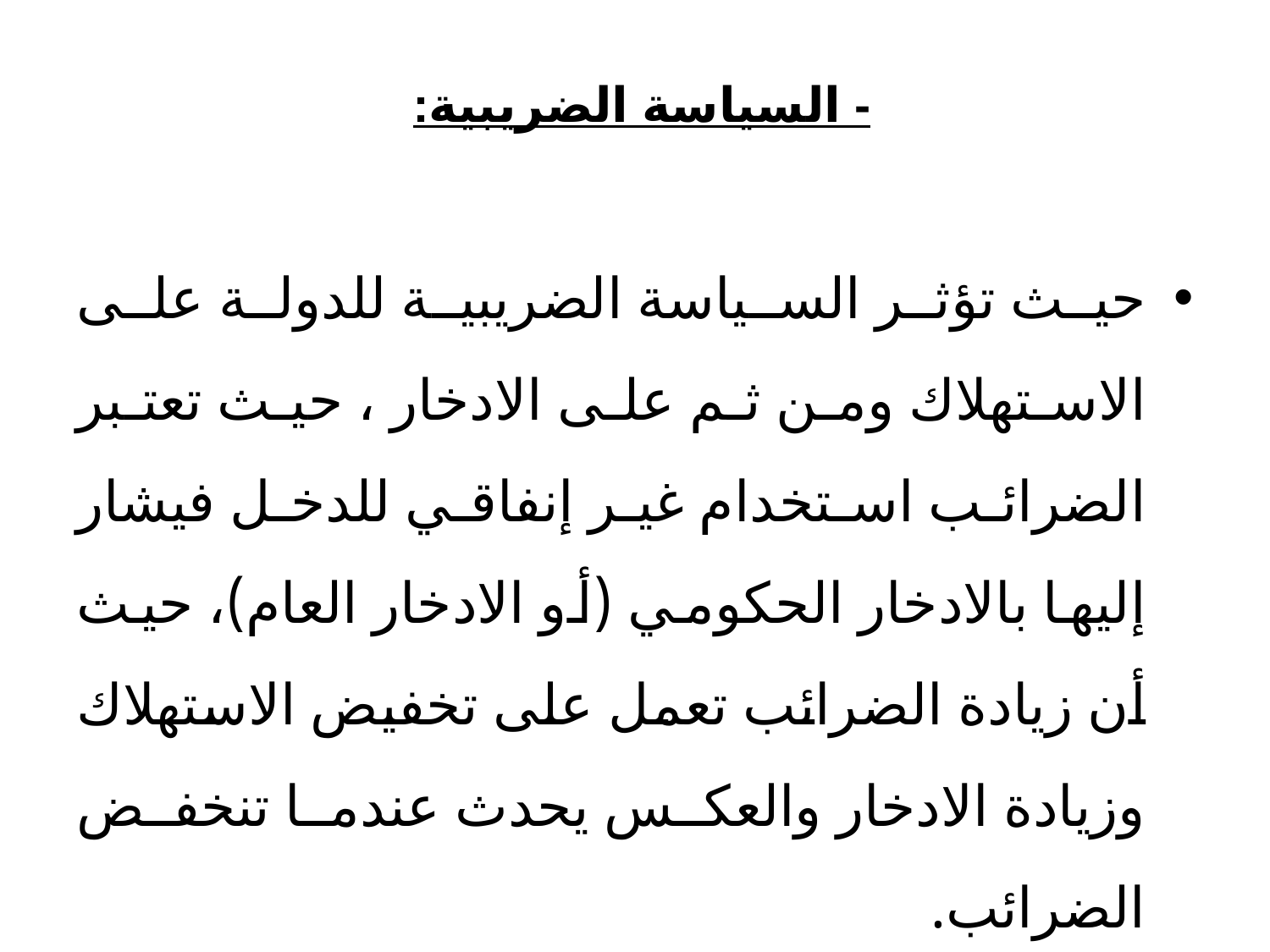

# - السياسة الضريبية:
حيث تؤثر السياسة الضريبية للدولة على الاستهلاك ومن ثم على الادخار ، حيث تعتبر الضرائب استخدام غير إنفاقي للدخل فيشار إليها بالادخار الحكومي (أو الادخار العام)، حيث أن زيادة الضرائب تعمل على تخفيض الاستهلاك وزيادة الادخار والعكس يحدث عندما تنخفض الضرائب.